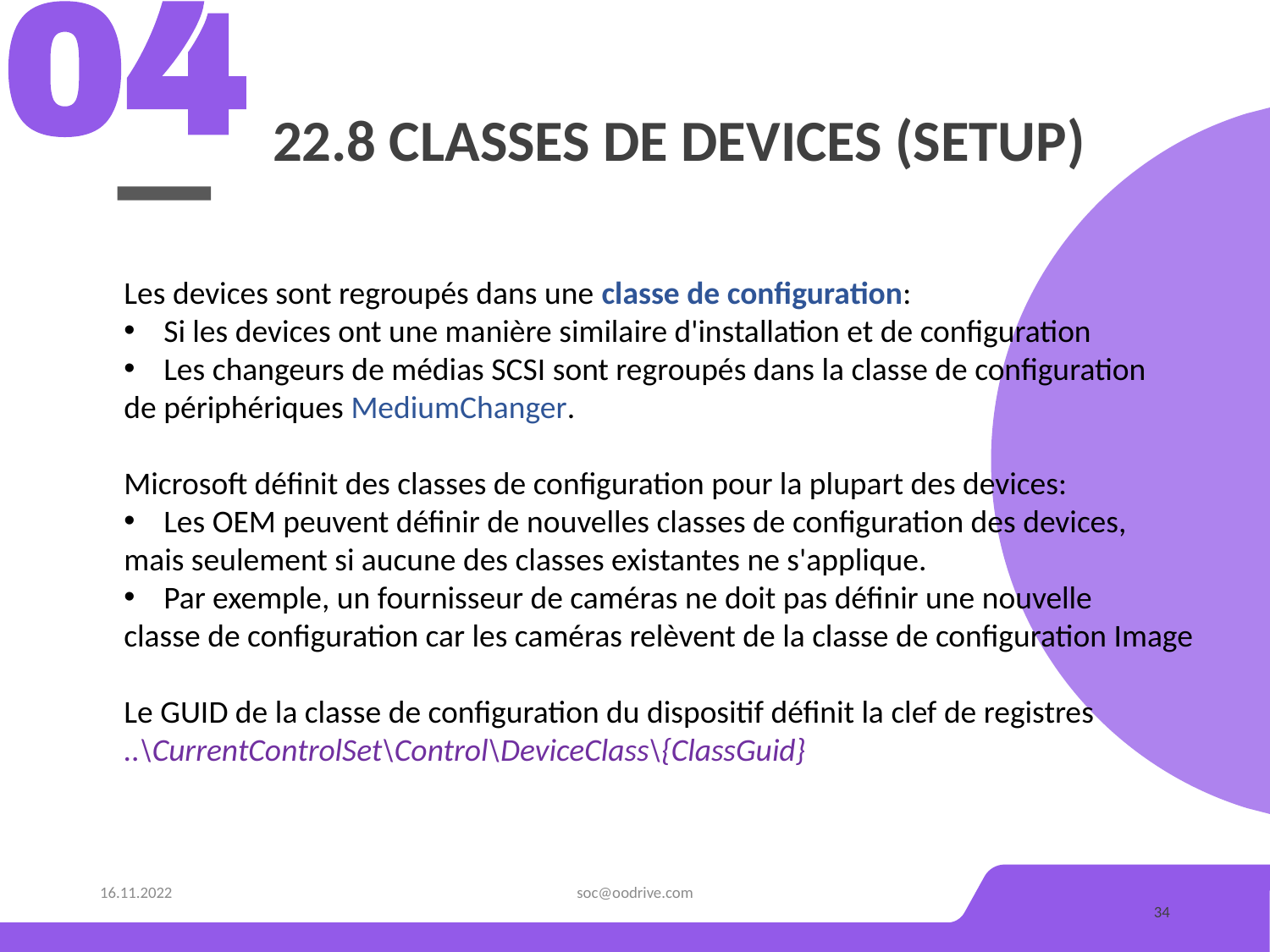

04
# 22.8 Classes de devices (setup)

Les devices sont regroupés dans une classe de configuration:
Si les devices ont une manière similaire d'installation et de configuration
Les changeurs de médias SCSI sont regroupés dans la classe de configuration
de périphériques MediumChanger.

Microsoft définit des classes de configuration pour la plupart des devices:
Les OEM peuvent définir de nouvelles classes de configuration des devices,
mais seulement si aucune des classes existantes ne s'applique.
Par exemple, un fournisseur de caméras ne doit pas définir une nouvelle
classe de configuration car les caméras relèvent de la classe de configuration Image

Le GUID de la classe de configuration du dispositif définit la clef de registres
..\CurrentControlSet\Control\DeviceClass\{ClassGuid}
16.11.2022
soc@oodrive.com
34